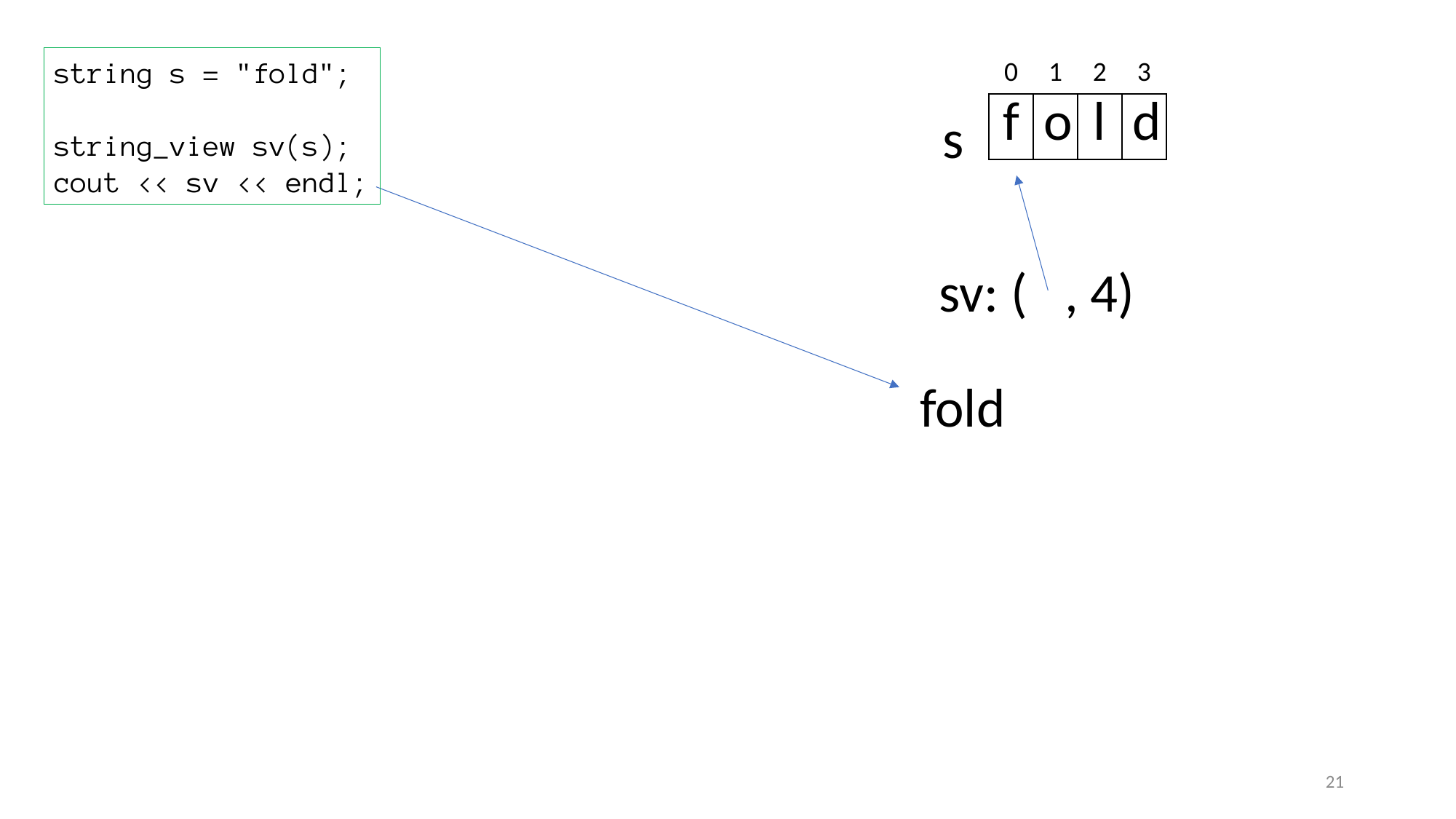

string s = "fold";

string_view sv(s);
cout << sv << endl;
| 0 | 1 | 2 | 3 |
| --- | --- | --- | --- |
| f | o | l | d |
s
sv: (   , 4)
fold
21